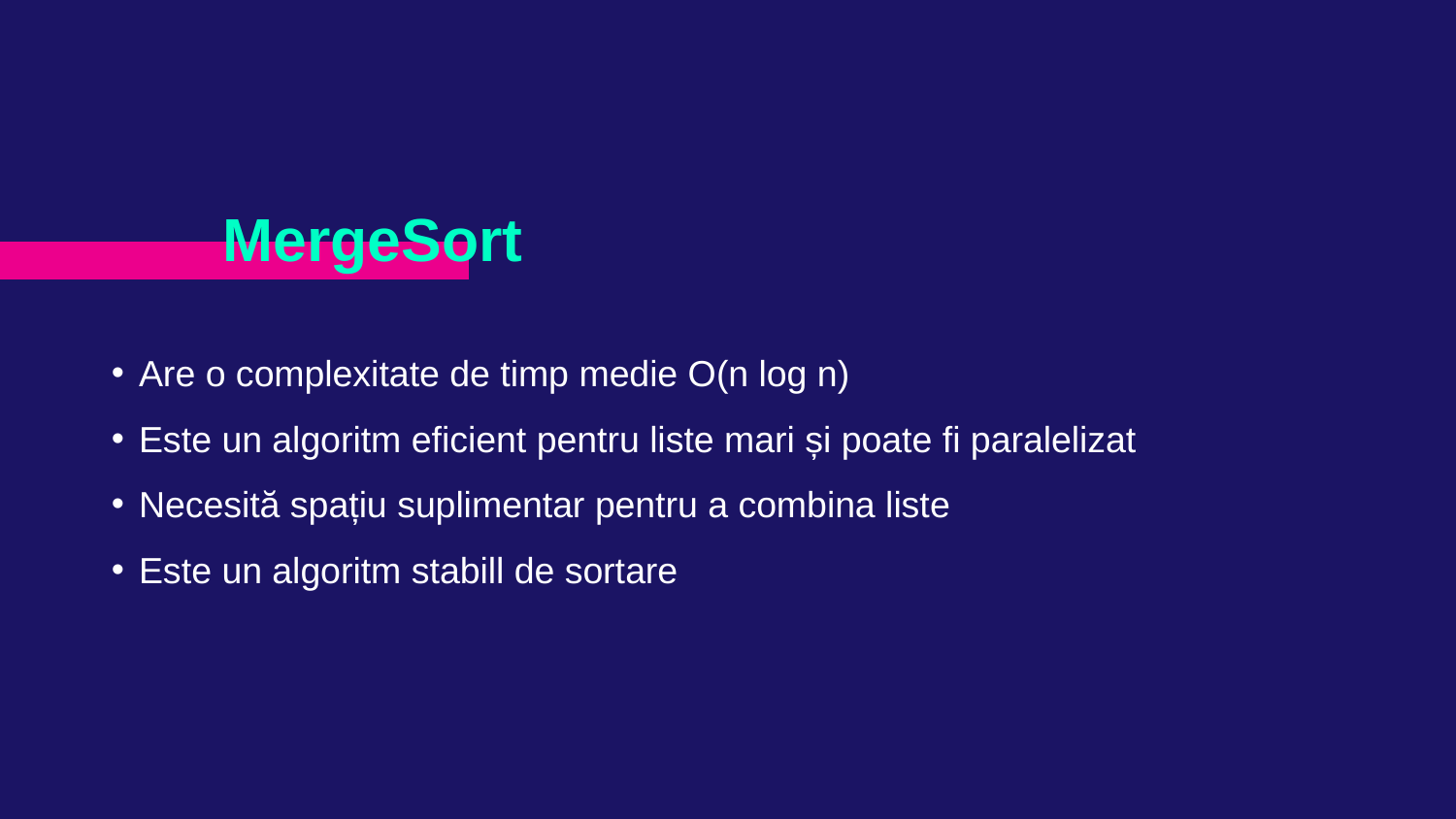

# MergeSort
Are o complexitate de timp medie O(n log n)
Este un algoritm eficient pentru liste mari și poate fi paralelizat
Necesită spațiu suplimentar pentru a combina liste
Este un algoritm stabill de sortare